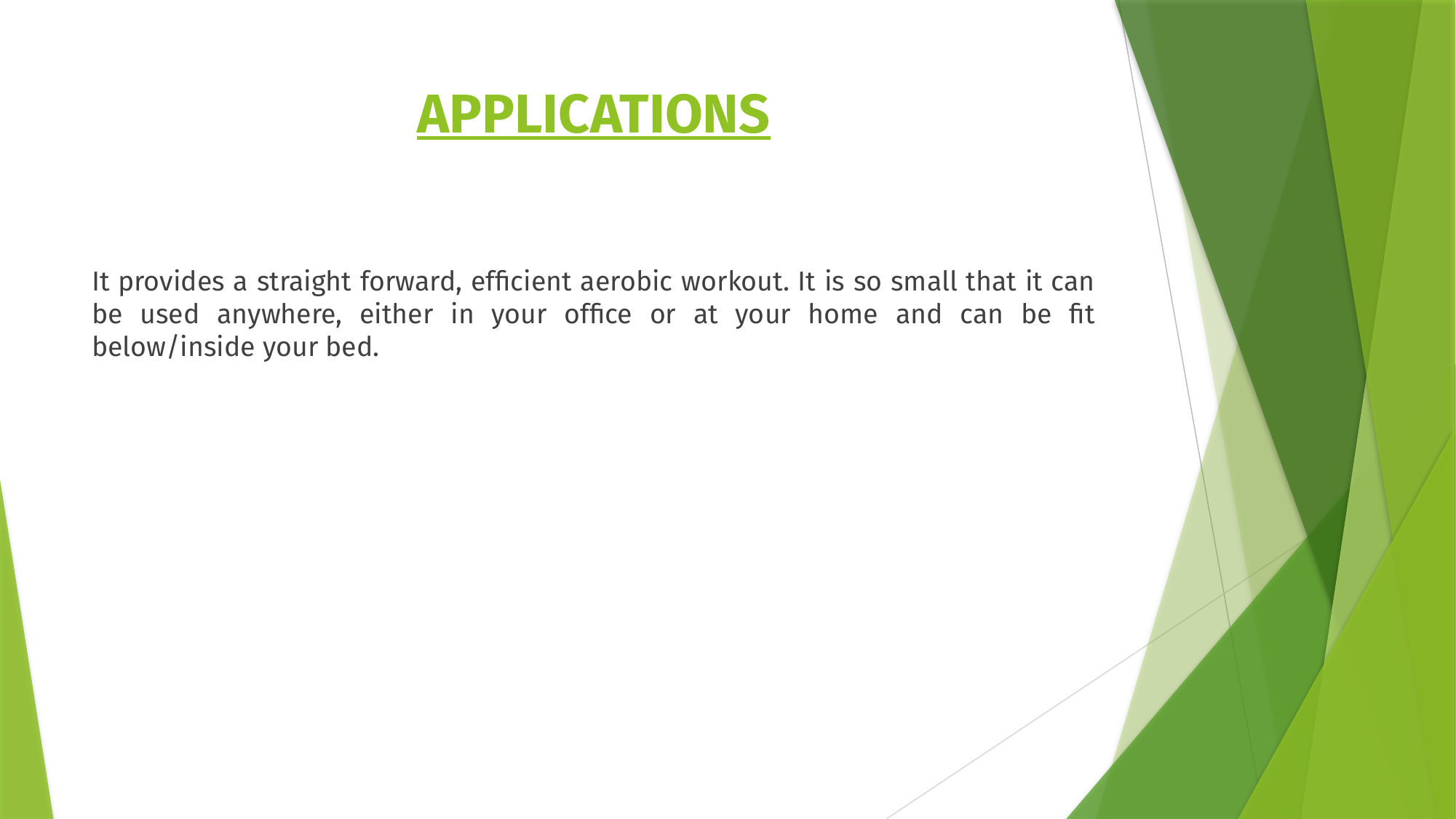

# APPLICATIONS
It provides a straight forward, efficient aerobic workout. It is so small that it can be used anywhere, either in your office or at your home and can be fit below/inside your bed.